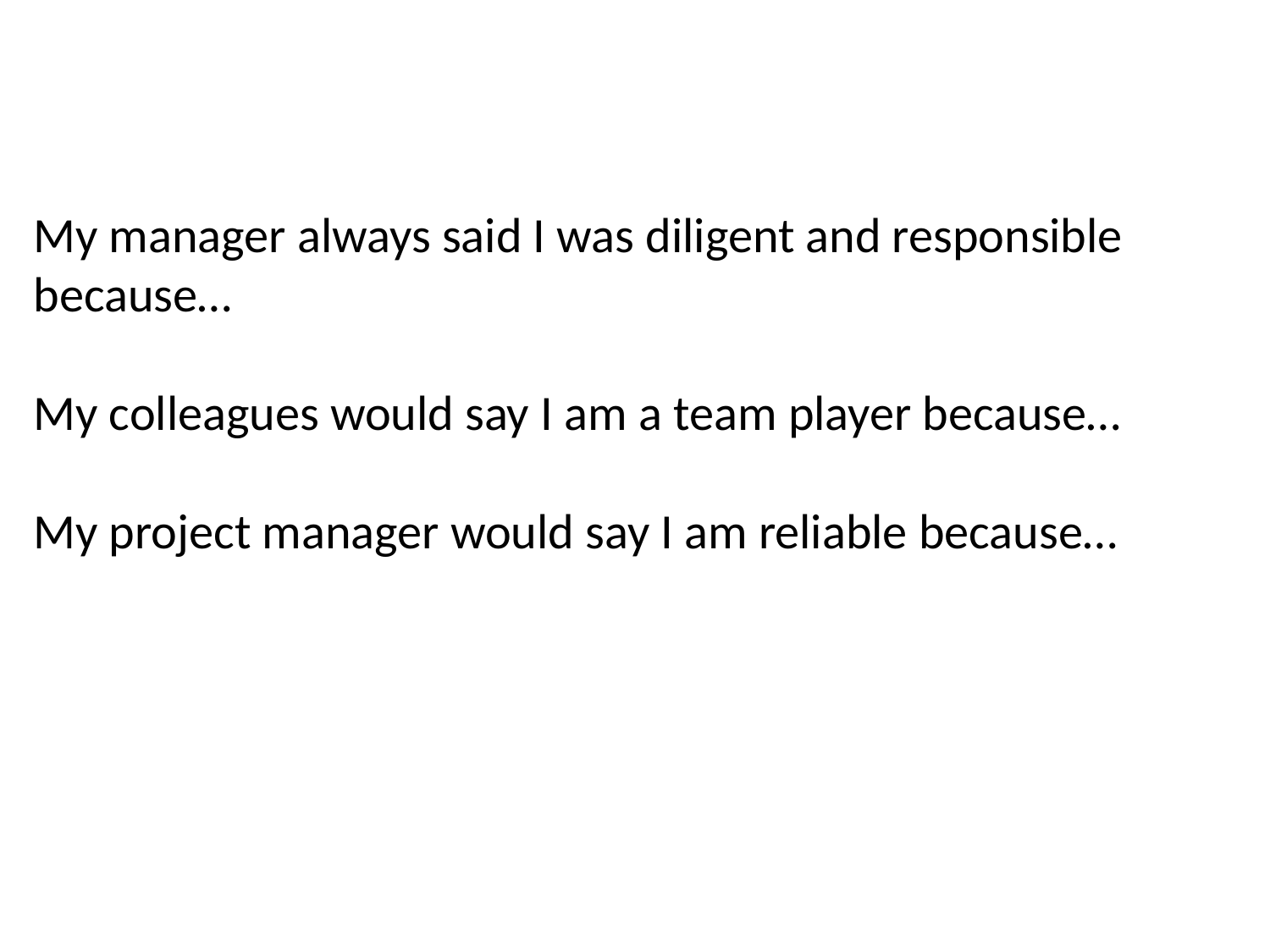

My manager always said I was diligent and responsible because…

My colleagues would say I am a team player because…

My project manager would say I am reliable because…